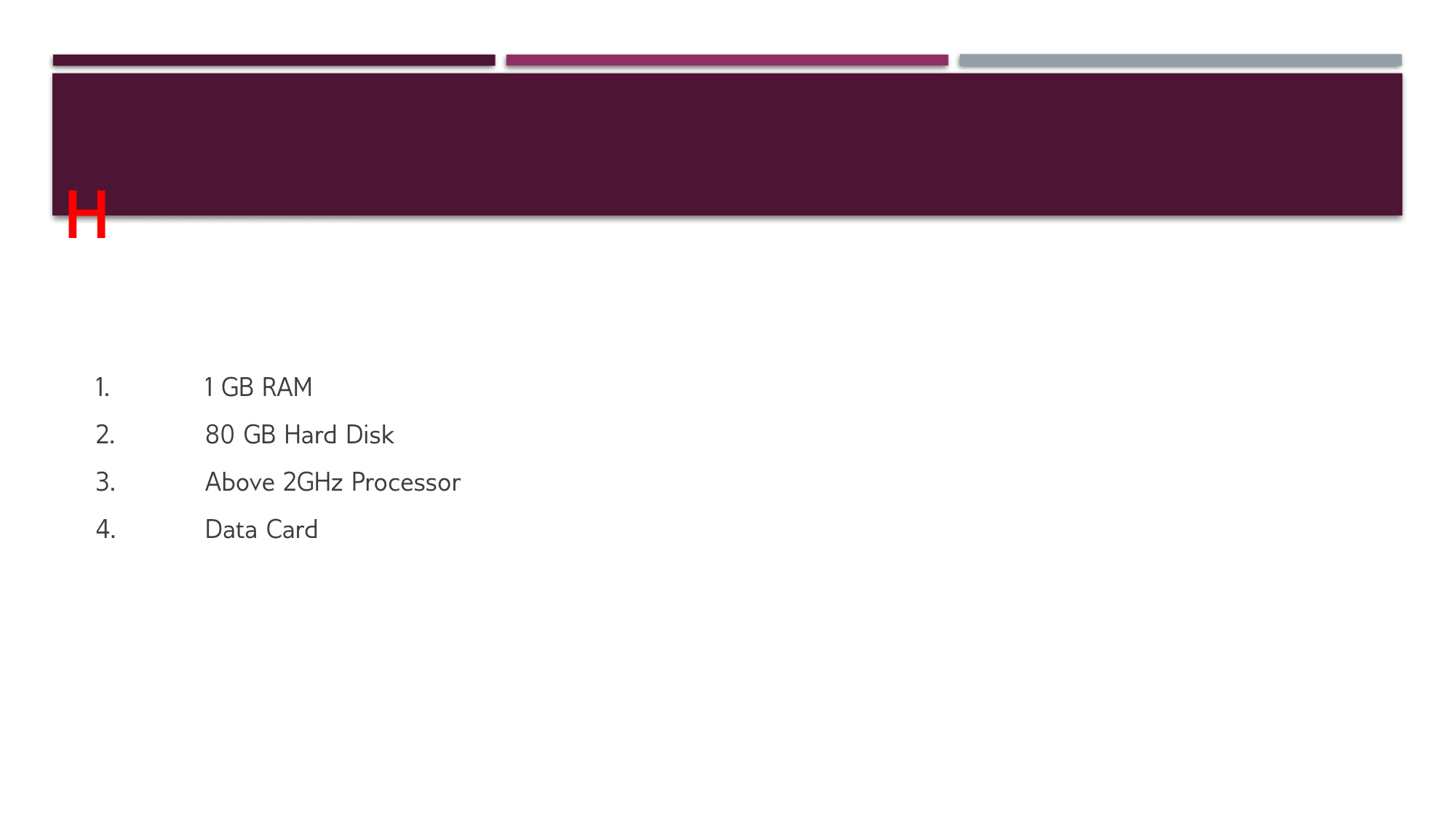

# Hardware Requirement	:
1.	1 GB RAM
2.	80 GB Hard Disk
3.	Above 2GHz Processor
4.	Data Card